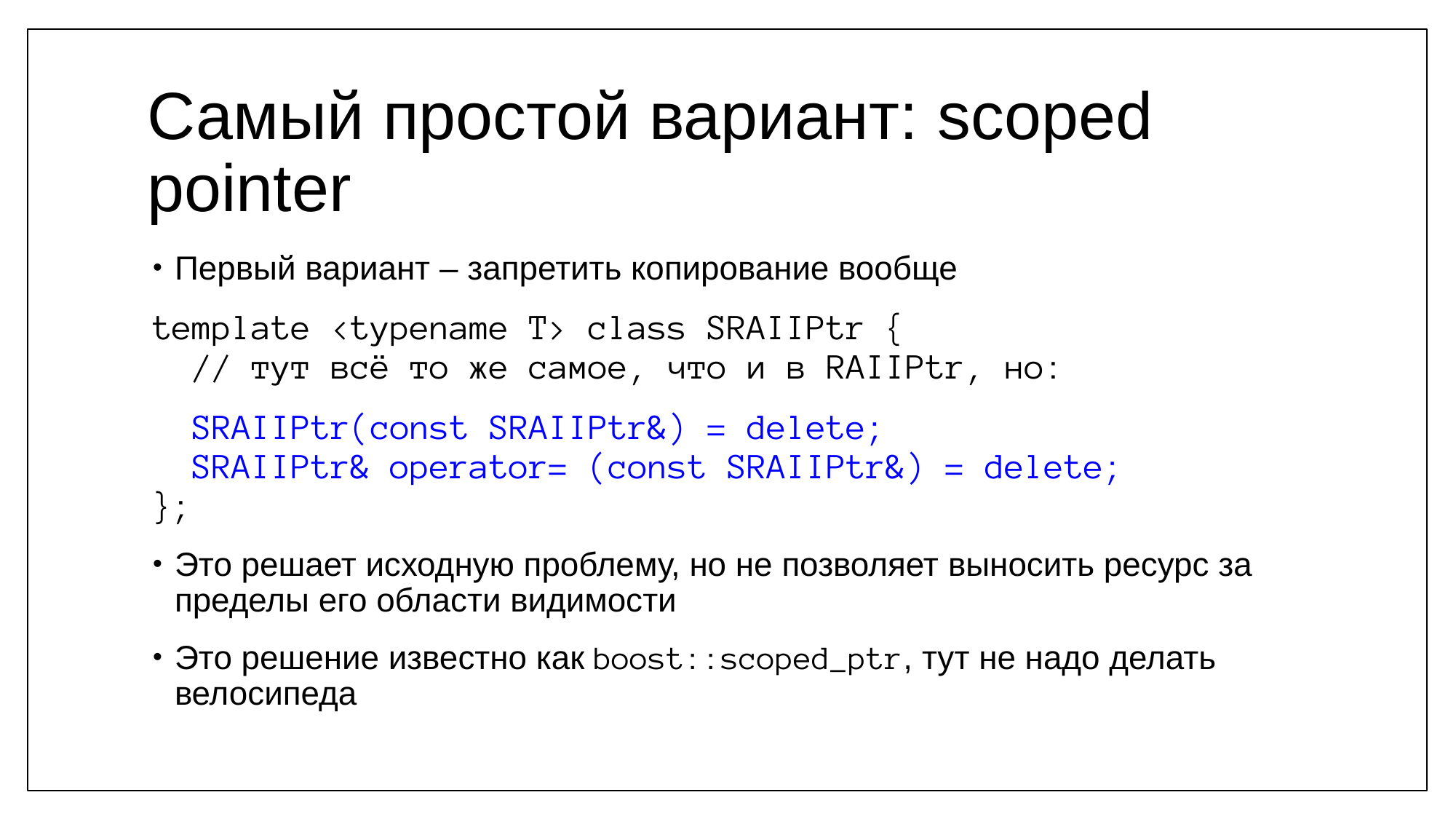

# Самый простой вариант: scoped pointer
Первый вариант – запретить копирование вообще
template <typename T> class SRAIIPtr {
  // тут всё то же самое, что и в RAIIPtr, но:
  SRAIIPtr(const SRAIIPtr&) = delete;
  SRAIIPtr& operator= (const SRAIIPtr&) = delete;
};
Это решает исходную проблему, но не позволяет выносить ресурс за пределы его области видимости
Это решение известно как boost::scoped_ptr, тут не надо делать велосипеда